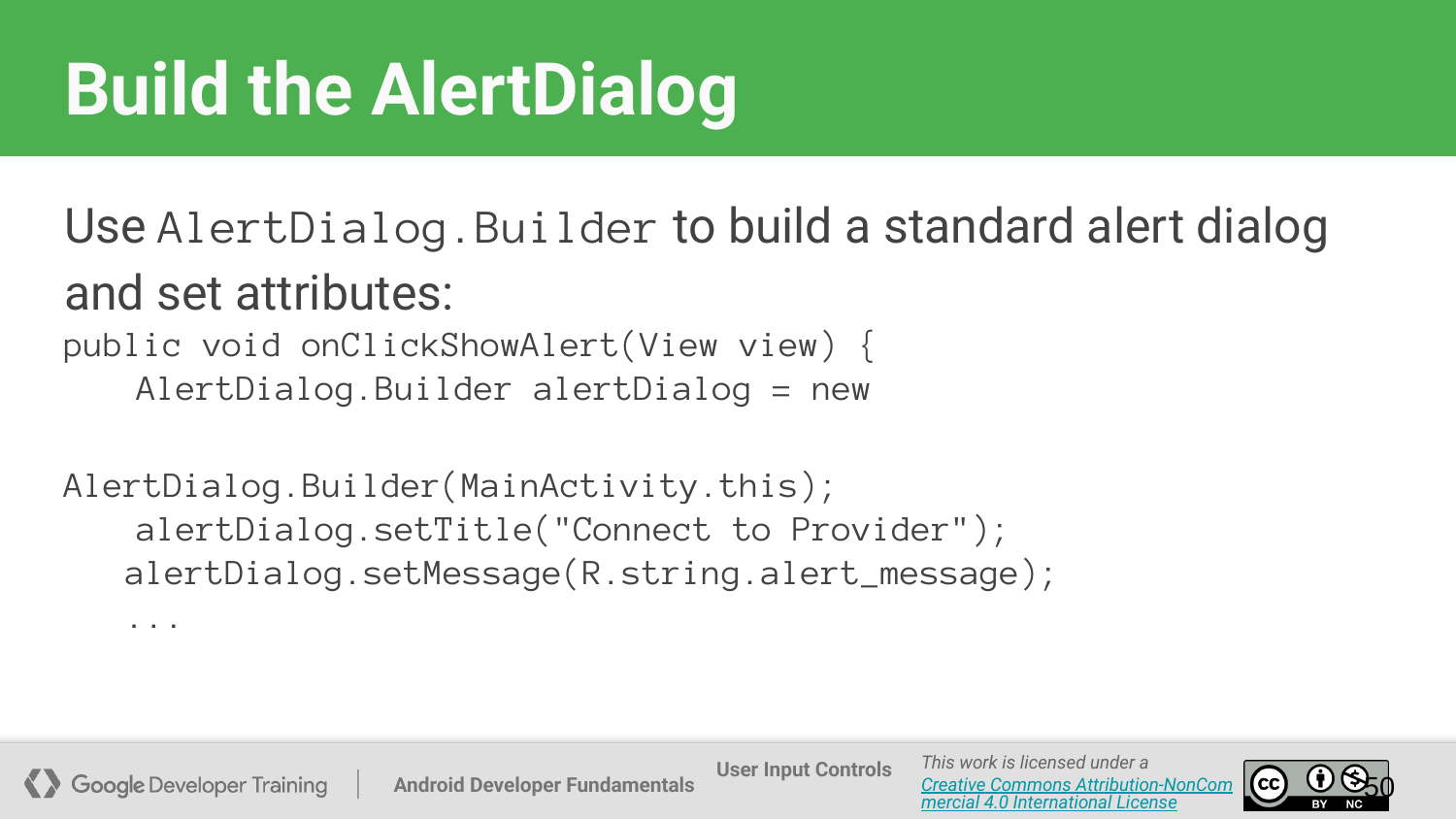

# Build the AlertDialog
Use AlertDialog.Builder to build a standard alert dialog and set attributes:
public void onClickShowAlert(View view) {
AlertDialog.Builder alertDialog = new
                         AlertDialog.Builder(MainActivity.this);
alertDialog.setTitle("Connect to Provider");
alertDialog.setMessage(R.string.alert_message);
...
50